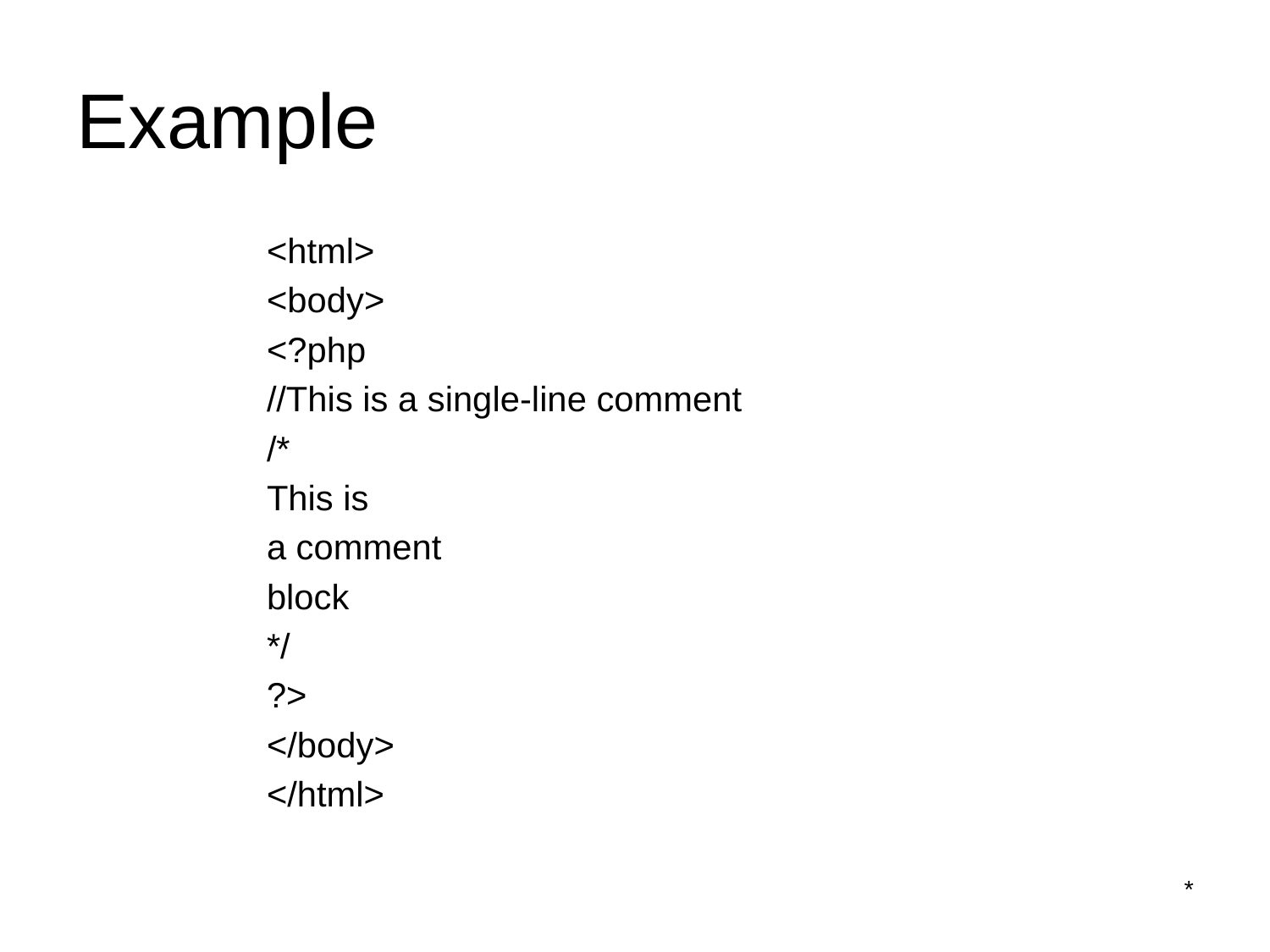

# Example
<html>
<body>
<?php
//This is a single-line comment
/*
This is
a comment
block
*/
?>
</body>
</html>

*